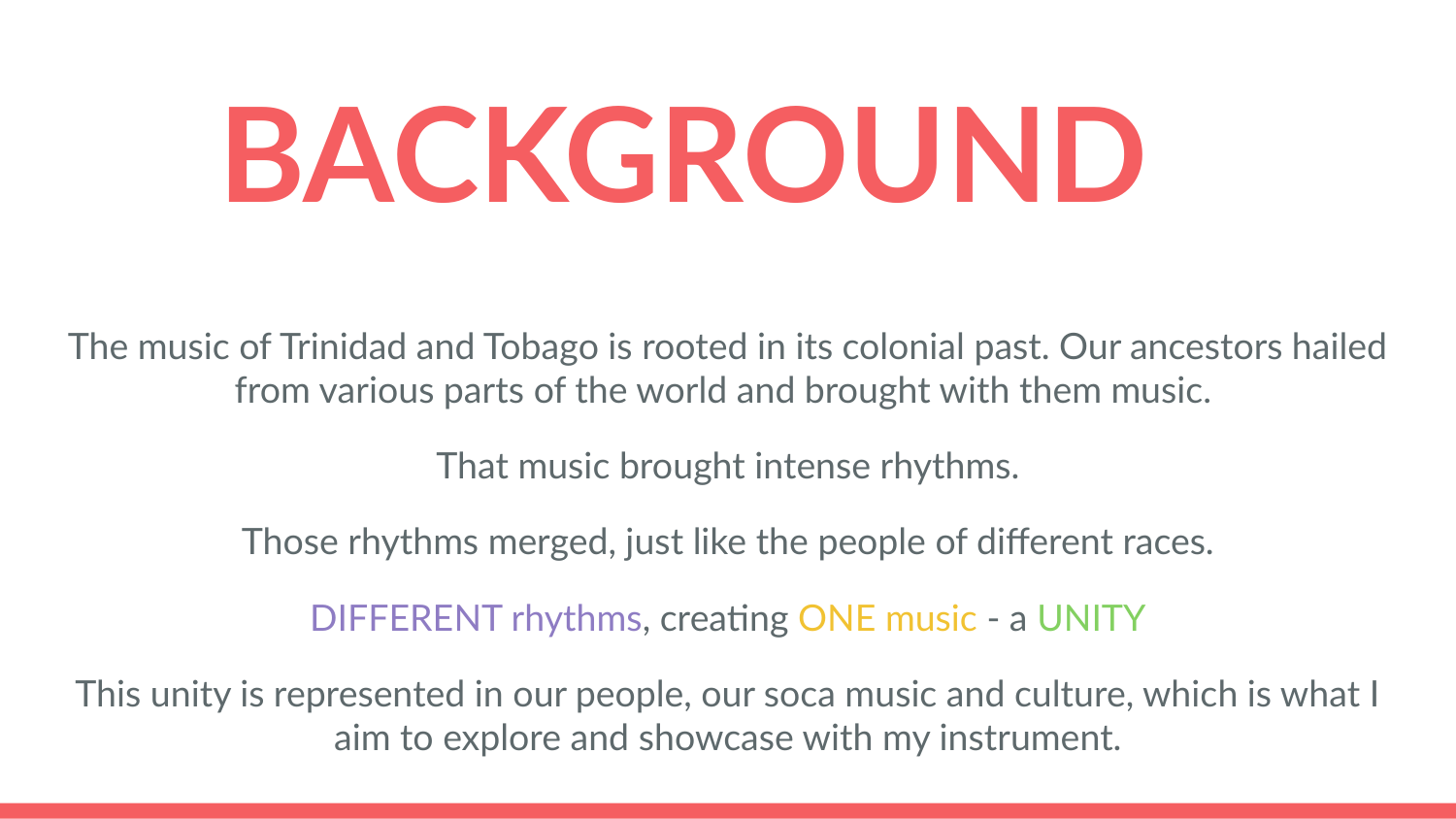

# BACKGROUND
The music of Trinidad and Tobago is rooted in its colonial past. Our ancestors hailed from various parts of the world and brought with them music.
That music brought intense rhythms.
Those rhythms merged, just like the people of different races.
DIFFERENT rhythms, creating ONE music - a UNITY
This unity is represented in our people, our soca music and culture, which is what I aim to explore and showcase with my instrument.